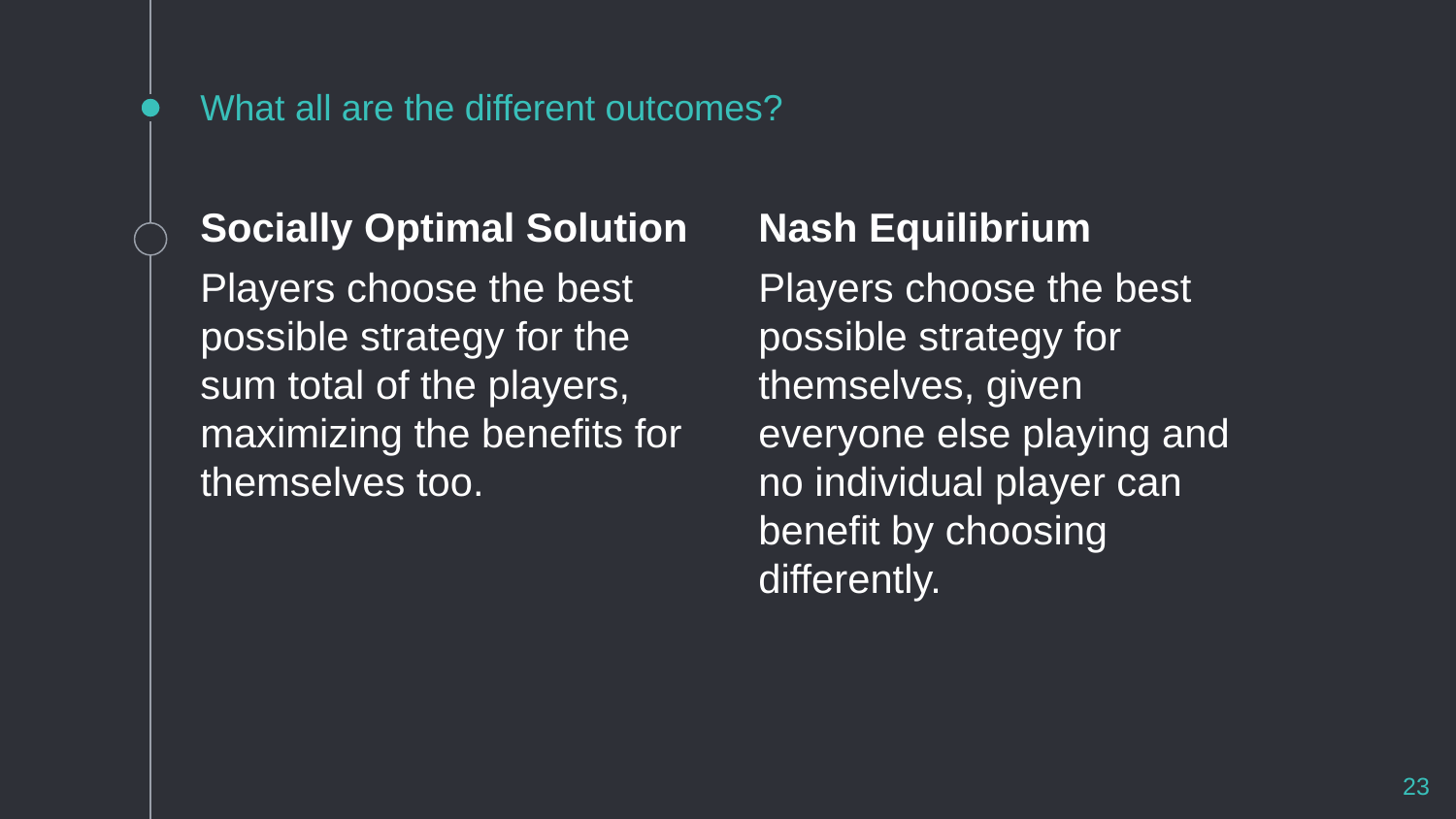

# What all are the different outcomes?
Socially Optimal Solution
Players choose the best possible strategy for the sum total of the players, maximizing the benefits for themselves too.
Nash Equilibrium
Players choose the best possible strategy for themselves, given everyone else playing and no individual player can benefit by choosing differently.
23